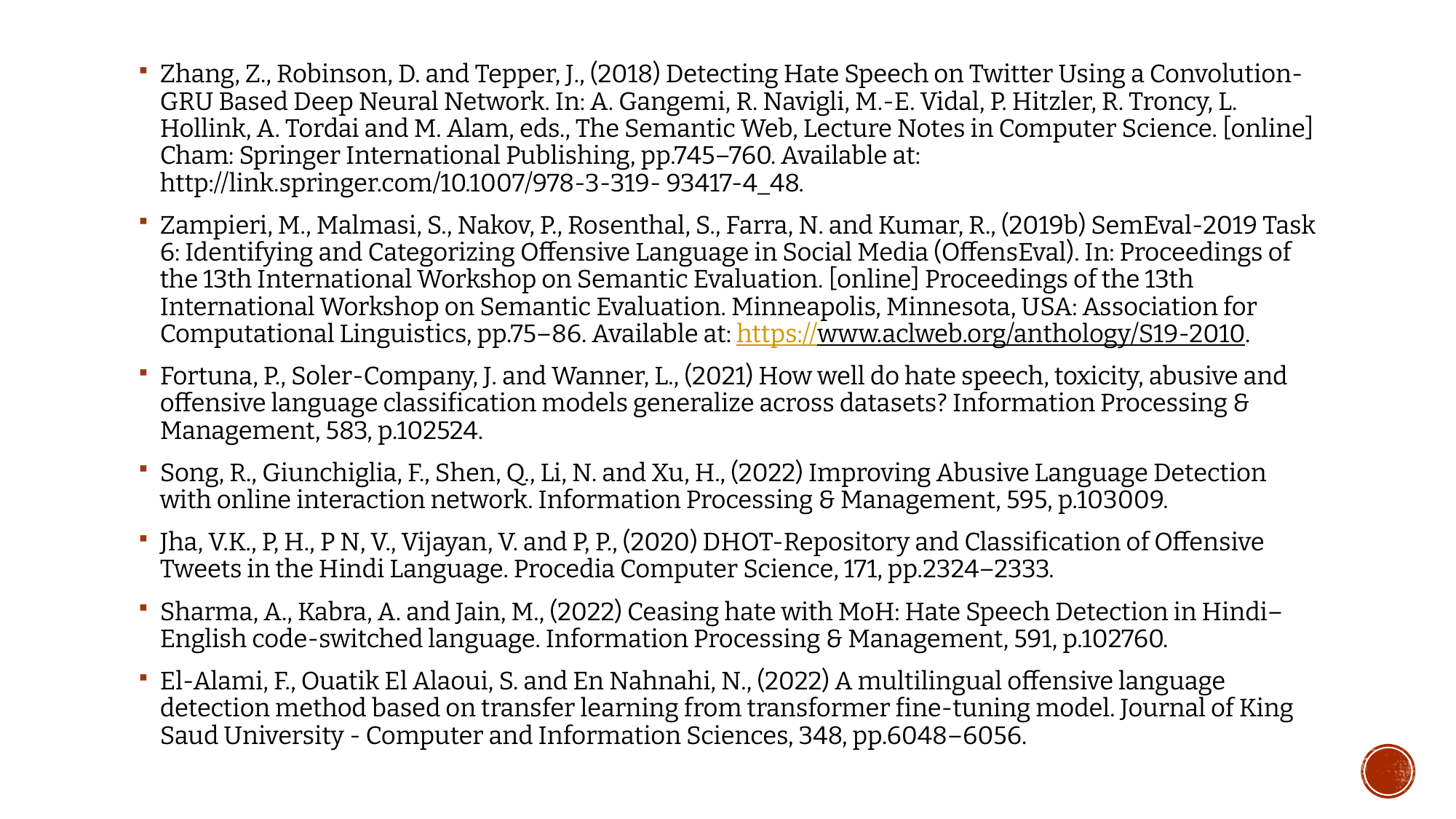

Zhang, Z., Robinson, D. and Tepper, J., (2018) Detecting Hate Speech on Twitter Using a Convolution-GRU Based Deep Neural Network. In: A. Gangemi, R. Navigli, M.-E. Vidal, P. Hitzler, R. Troncy, L. Hollink, A. Tordai and M. Alam, eds., The Semantic Web, Lecture Notes in Computer Science. [online] Cham: Springer International Publishing, pp.745–760. Available at: http://link.springer.com/10.1007/978-3-319- 93417-4_48.
Zampieri, M., Malmasi, S., Nakov, P., Rosenthal, S., Farra, N. and Kumar, R., (2019b) SemEval-2019 Task 6: Identifying and Categorizing Offensive Language in Social Media (OffensEval). In: Proceedings of the 13th International Workshop on Semantic Evaluation. [online] Proceedings of the 13th International Workshop on Semantic Evaluation. Minneapolis, Minnesota, USA: Association for Computational Linguistics, pp.75–86. Available at: https://www.aclweb.org/anthology/S19-2010.
Fortuna, P., Soler-Company, J. and Wanner, L., (2021) How well do hate speech, toxicity, abusive and offensive language classification models generalize across datasets? Information Processing & Management, 583, p.102524.
Song, R., Giunchiglia, F., Shen, Q., Li, N. and Xu, H., (2022) Improving Abusive Language Detection with online interaction network. Information Processing & Management, 595, p.103009.
Jha, V.K., P, H., P N, V., Vijayan, V. and P, P., (2020) DHOT-Repository and Classification of Offensive Tweets in the Hindi Language. Procedia Computer Science, 171, pp.2324–2333.
Sharma, A., Kabra, A. and Jain, M., (2022) Ceasing hate with MoH: Hate Speech Detection in Hindi–English code-switched language. Information Processing & Management, 591, p.102760.
El-Alami, F., Ouatik El Alaoui, S. and En Nahnahi, N., (2022) A multilingual offensive language detection method based on transfer learning from transformer fine-tuning model. Journal of King Saud University - Computer and Information Sciences, 348, pp.6048–6056.